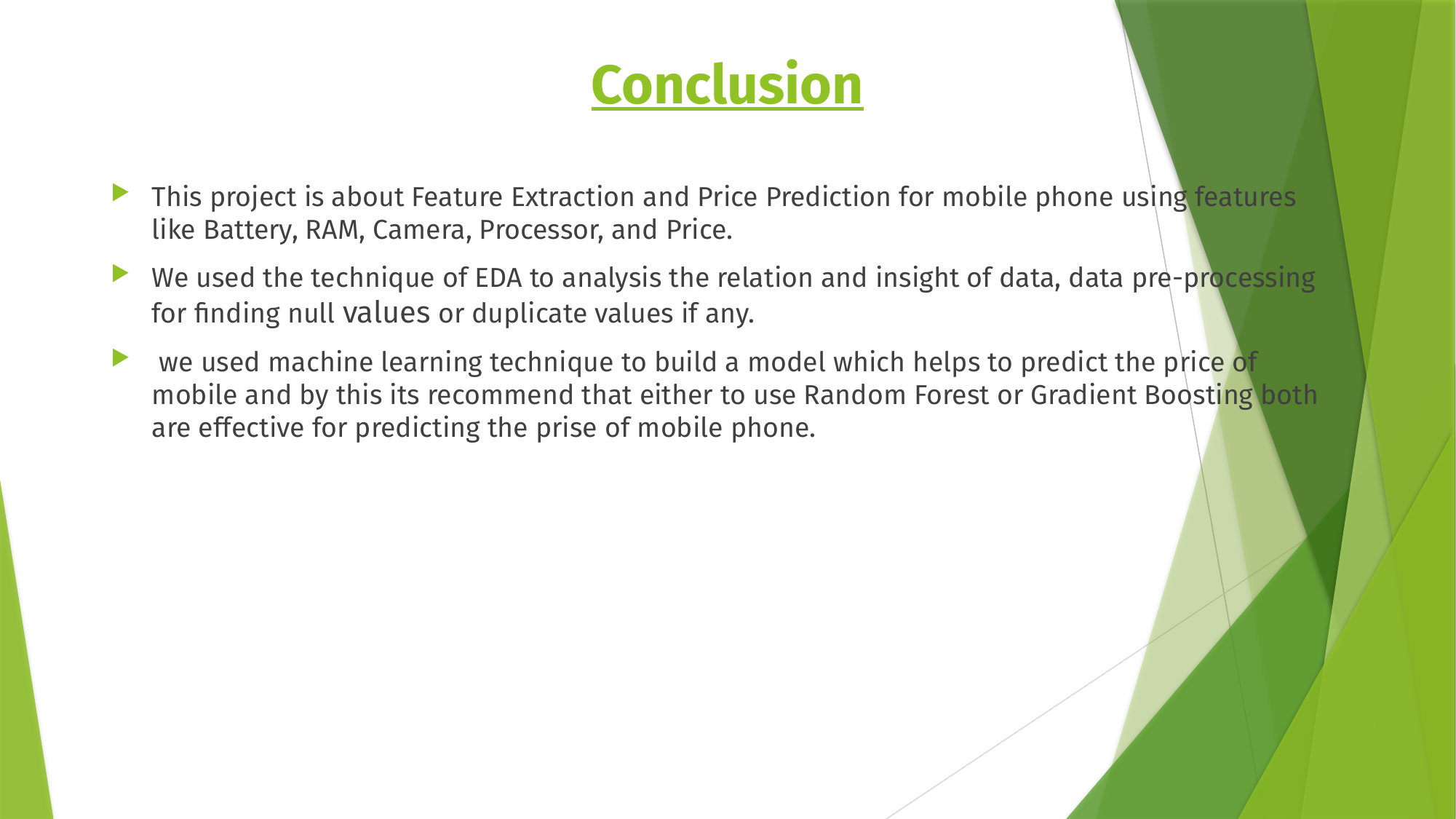

# Conclusion
This project is about Feature Extraction and Price Prediction for mobile phone using features like Battery, RAM, Camera, Processor, and Price.
We used the technique of EDA to analysis the relation and insight of data, data pre-processing for finding null values or duplicate values if any.
 we used machine learning technique to build a model which helps to predict the price of mobile and by this its recommend that either to use Random Forest or Gradient Boosting both are effective for predicting the prise of mobile phone.